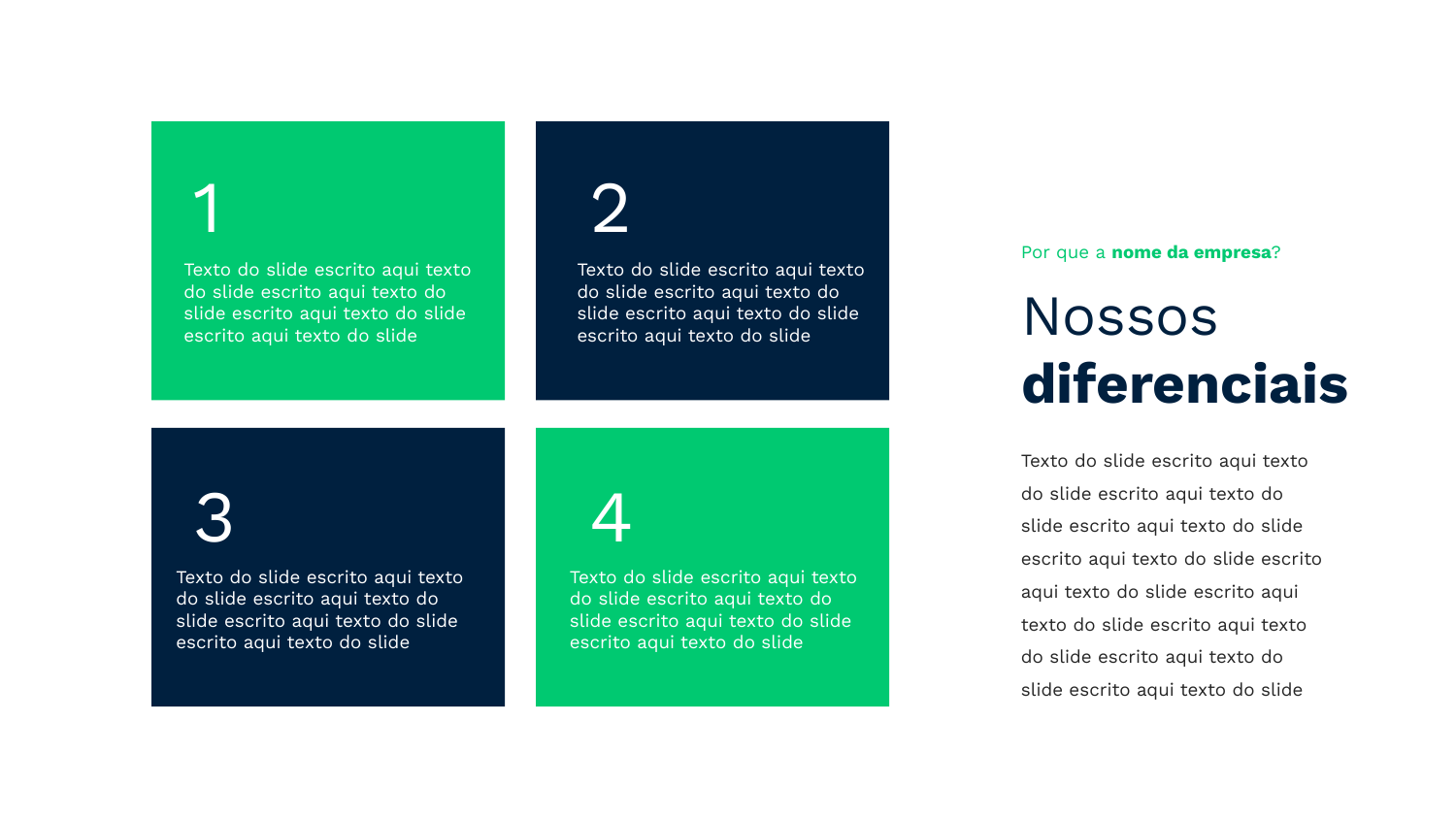

O que a empresa faz que o concorrente não faz.

2
1
Por que a nome da empresa?
Texto do slide escrito aqui texto do slide escrito aqui texto do slide escrito aqui texto do slide escrito aqui texto do slide
Texto do slide escrito aqui texto do slide escrito aqui texto do slide escrito aqui texto do slide escrito aqui texto do slide
Nossos diferenciais

Texto do slide escrito aqui texto do slide escrito aqui texto do slide escrito aqui texto do slide escrito aqui texto do slide escrito aqui texto do slide escrito aqui texto do slide escrito aqui texto do slide escrito aqui texto do slide escrito aqui texto do slide
4
3
Texto do slide escrito aqui texto do slide escrito aqui texto do slide escrito aqui texto do slide escrito aqui texto do slide
Texto do slide escrito aqui texto do slide escrito aqui texto do slide escrito aqui texto do slide escrito aqui texto do slide